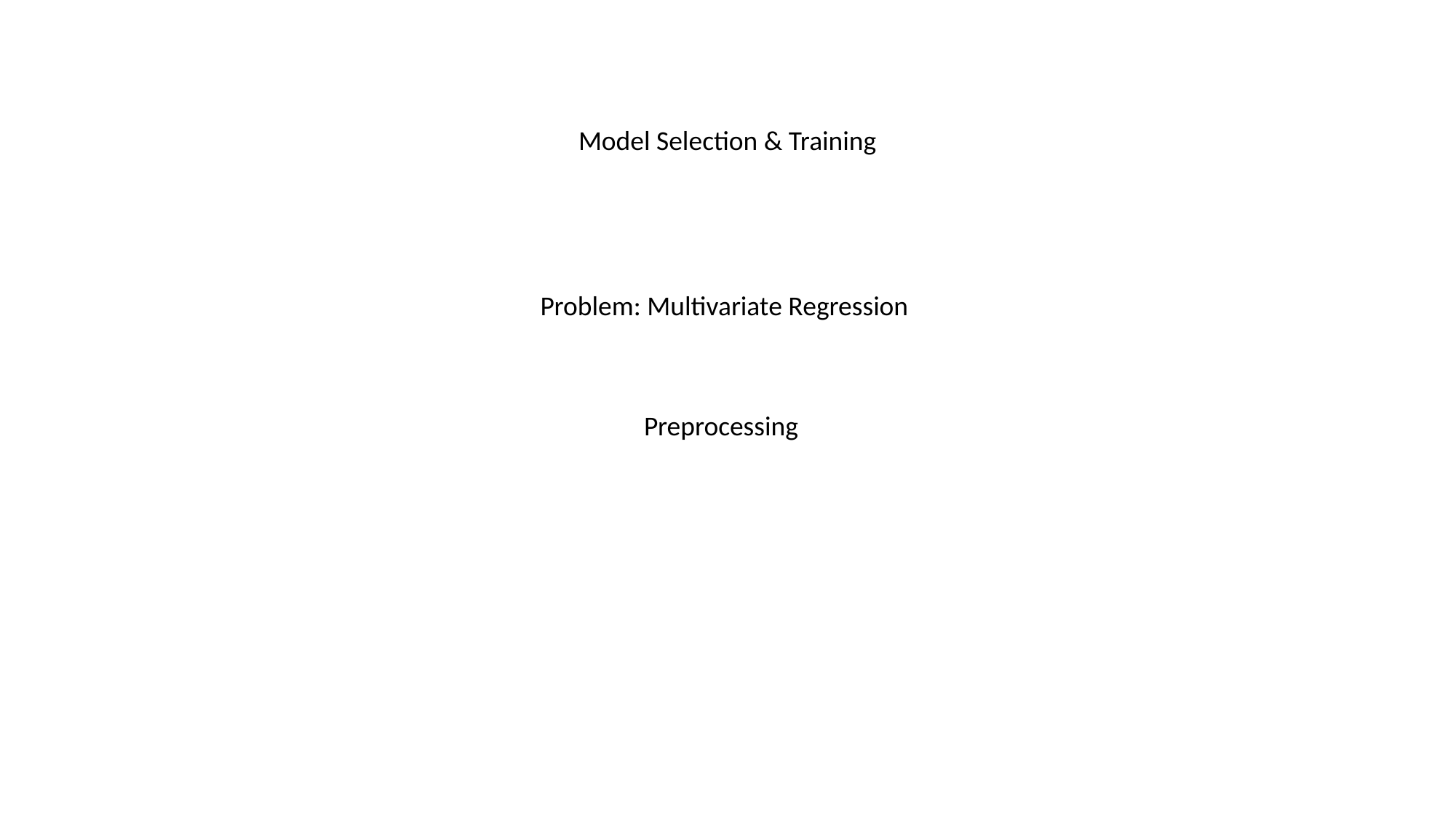

Model Selection & Training
Problem: Multivariate Regression
Preprocessing